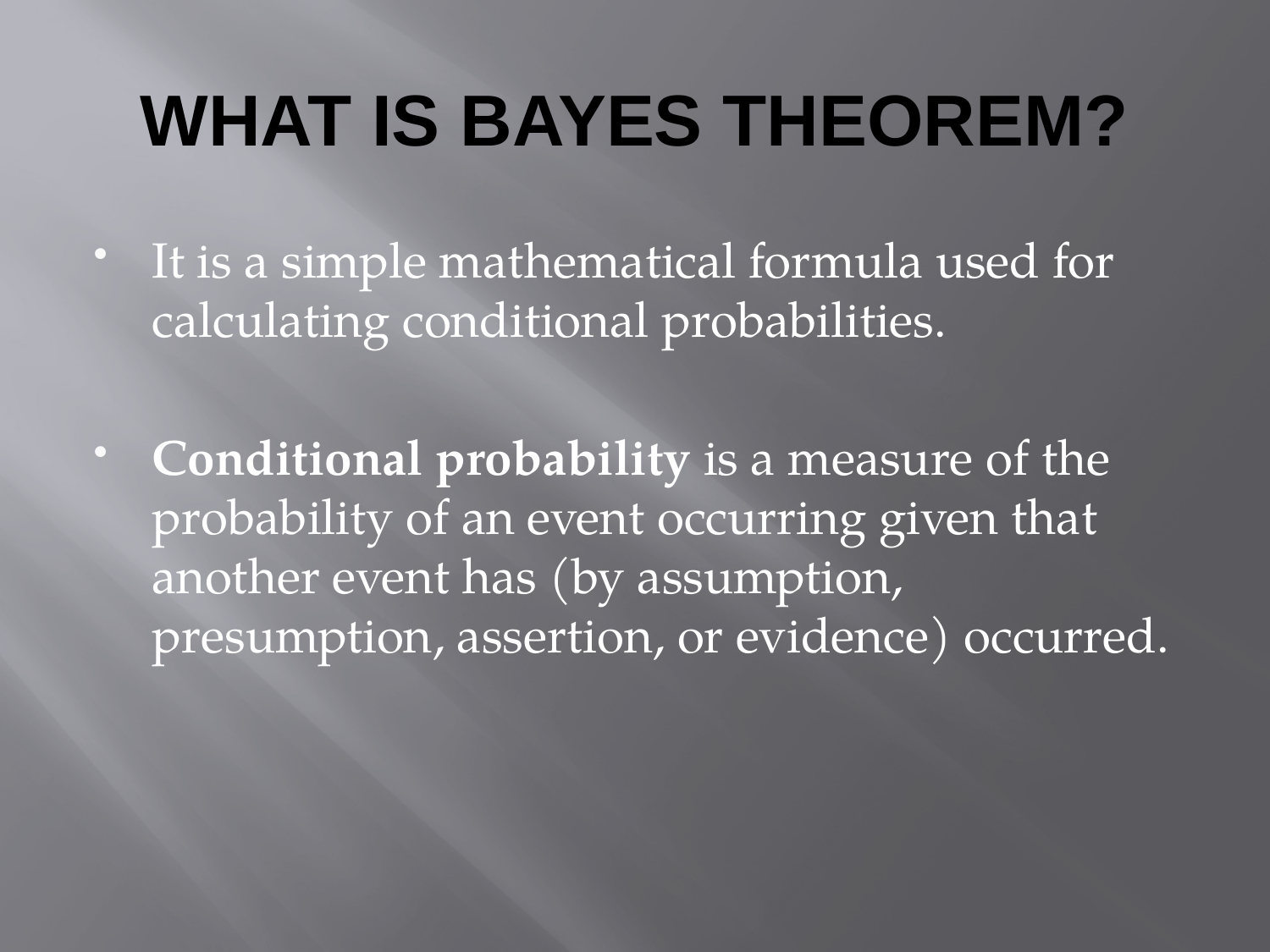

# WHAT IS BAYES THEOREM?
It is a simple mathematical formula used for calculating conditional probabilities.

Conditional probability is a measure of the probability of an event occurring given that another event has (by assumption, presumption, assertion, or evidence) occurred.